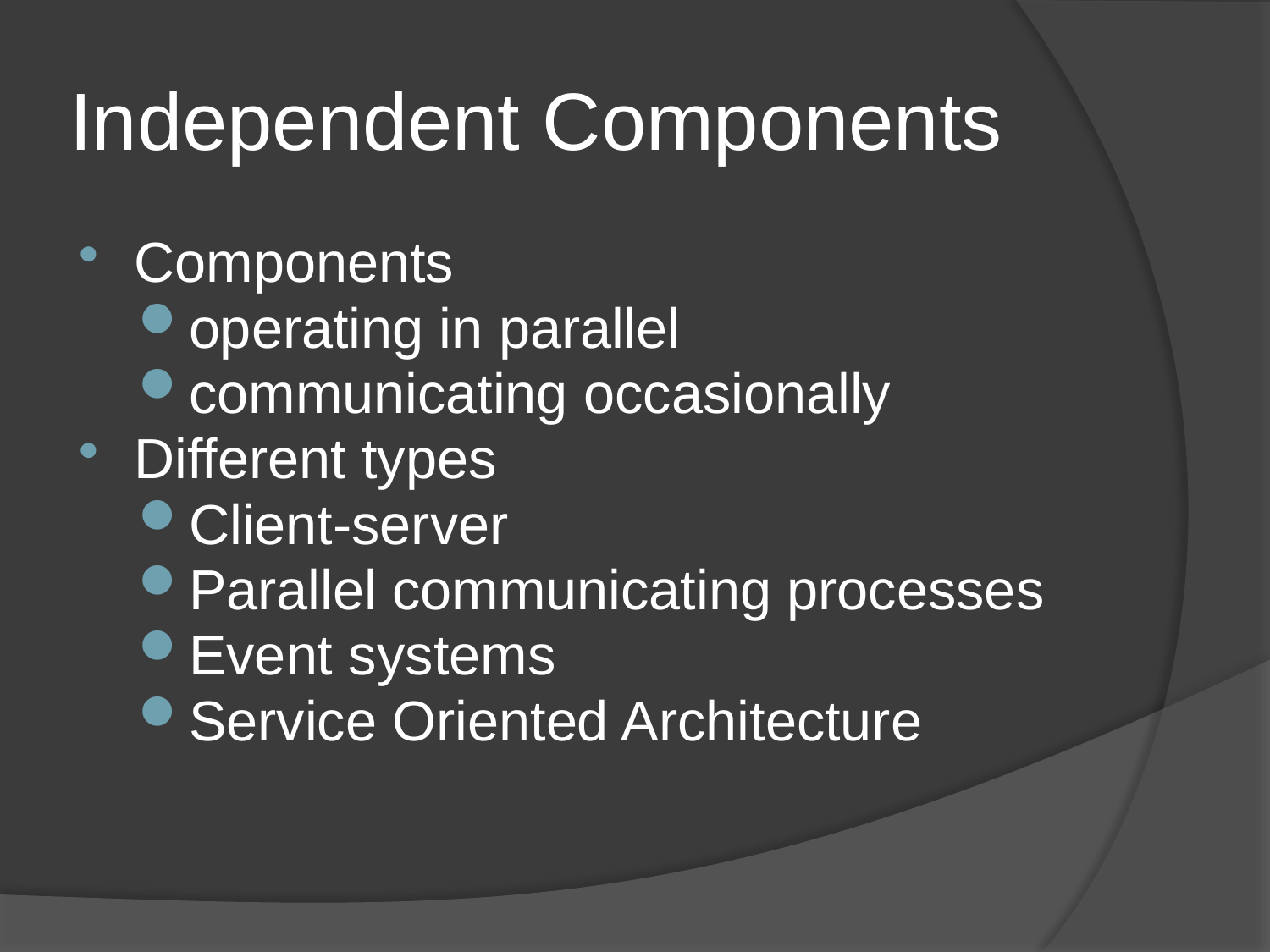

# Independent Components
Components
operating in parallel
communicating occasionally
Different types
Client-server
Parallel communicating processes
Event systems
Service Oriented Architecture